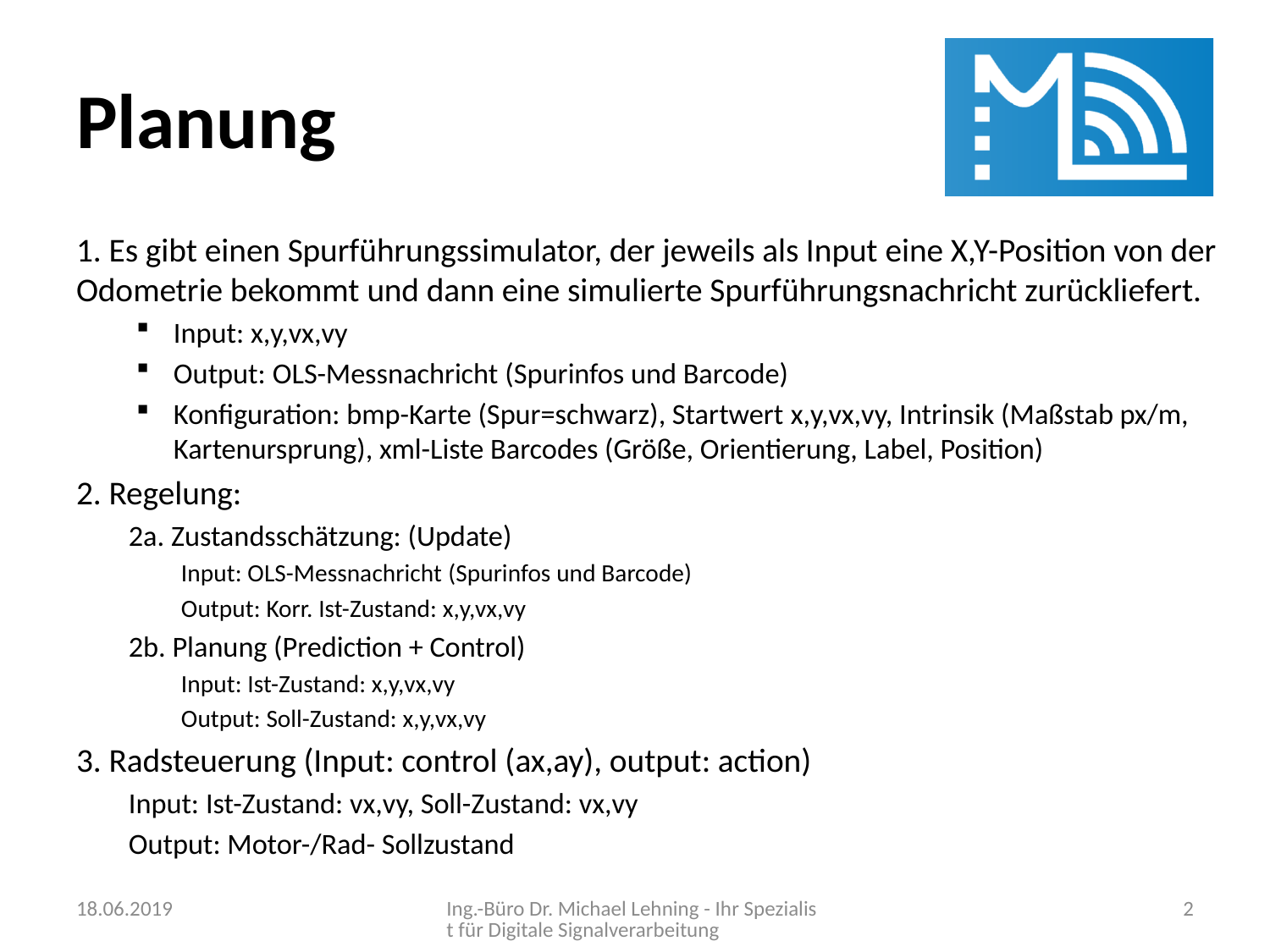

# Planung
1. Es gibt einen Spurführungssimulator, der jeweils als Input eine X,Y-Position von der Odometrie bekommt und dann eine simulierte Spurführungsnachricht zurückliefert.
Input: x,y,vx,vy
Output: OLS-Messnachricht (Spurinfos und Barcode)
Konfiguration: bmp-Karte (Spur=schwarz), Startwert x,y,vx,vy, Intrinsik (Maßstab px/m, Kartenursprung), xml-Liste Barcodes (Größe, Orientierung, Label, Position)
2. Regelung:
2a. Zustandsschätzung: (Update)
Input: OLS-Messnachricht (Spurinfos und Barcode)
Output: Korr. Ist-Zustand: x,y,vx,vy
2b. Planung (Prediction + Control)
Input: Ist-Zustand: x,y,vx,vy
Output: Soll-Zustand: x,y,vx,vy
3. Radsteuerung (Input: control (ax,ay), output: action)
Input: Ist-Zustand: vx,vy, Soll-Zustand: vx,vy
Output: Motor-/Rad- Sollzustand
18.06.2019
Ing.-Büro Dr. Michael Lehning - Ihr Spezialist für Digitale Signalverarbeitung
2